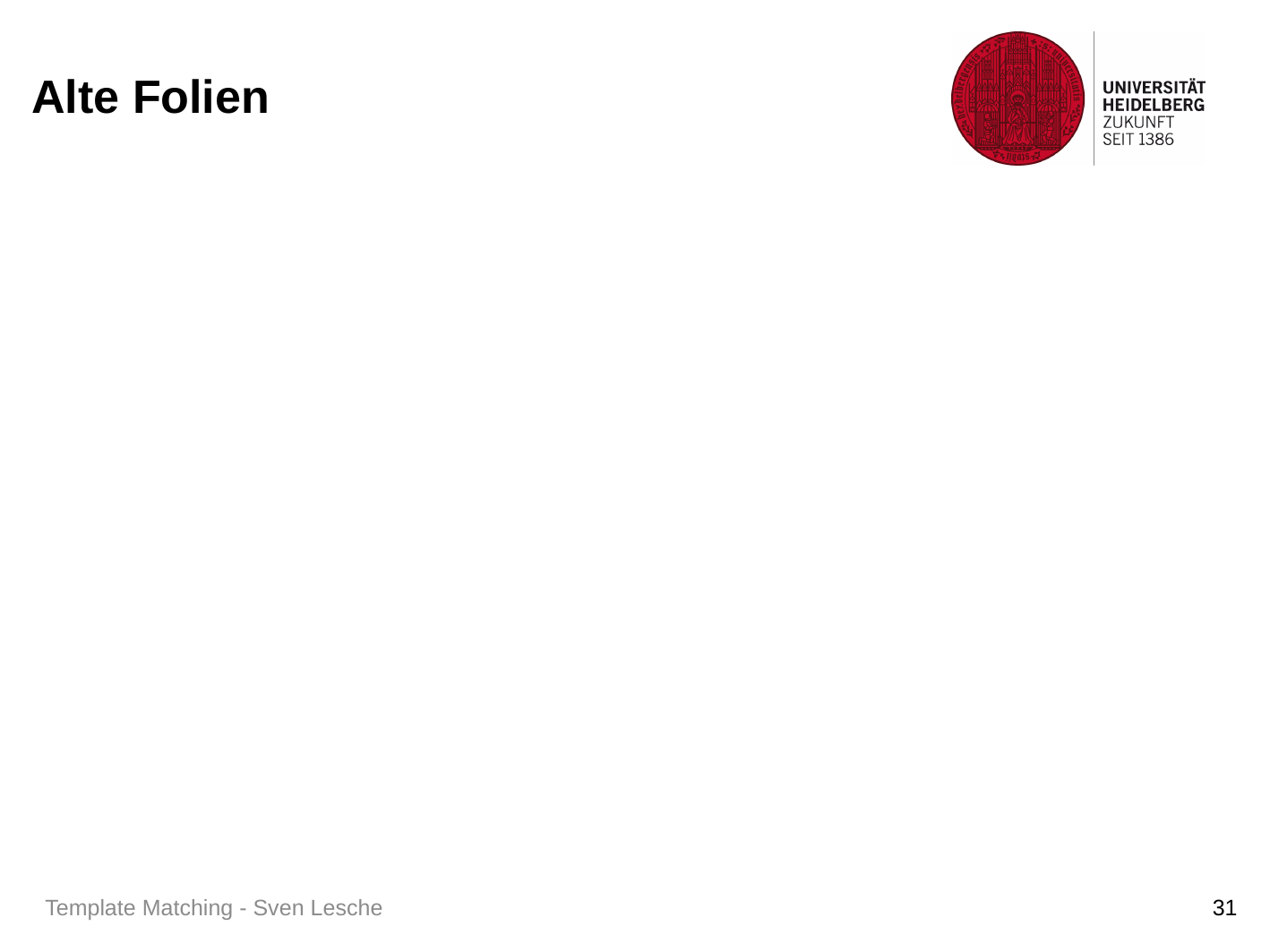

# Alte Folien

Template Matching - Sven Lesche
31